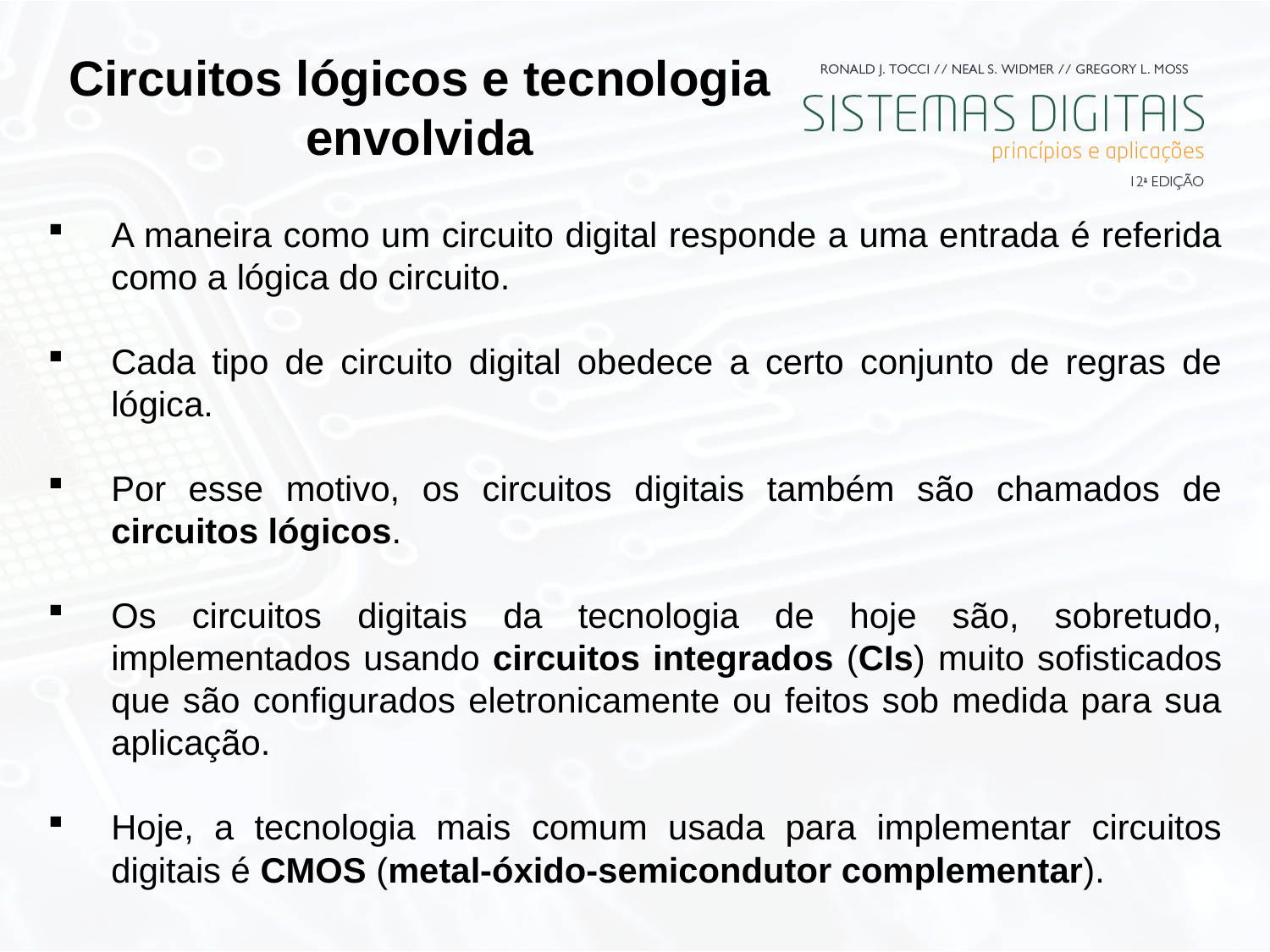

# Circuitos lógicos e tecnologia envolvida
A maneira como um circuito digital responde a uma entrada é referida como a lógica do circuito.

Cada tipo de circuito digital obedece a certo conjunto de regras de lógica.

Por esse motivo, os circuitos digitais também são chamados de circuitos lógicos.

Os circuitos digitais da tecnologia de hoje são, sobretudo, implementados usando circuitos integrados (CIs) muito sofisticados que são configurados eletronicamente ou feitos sob medida para sua aplicação.

Hoje, a tecnologia mais comum usada para implementar circuitos digitais é CMOS (metal-óxido-semicondutor complementar).